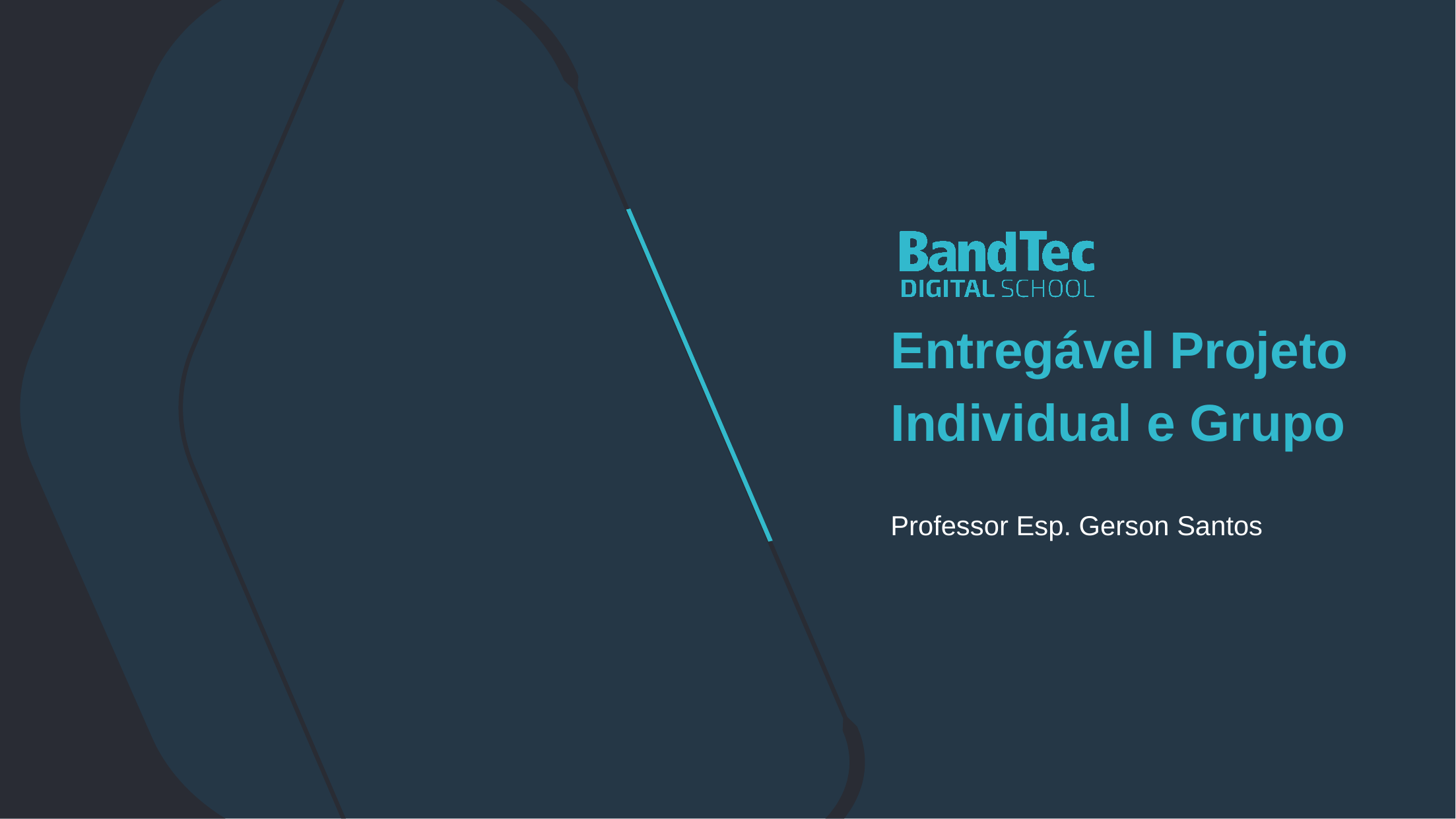

Entregável Projeto
Individual e Grupo

Professor Esp. Gerson Santos